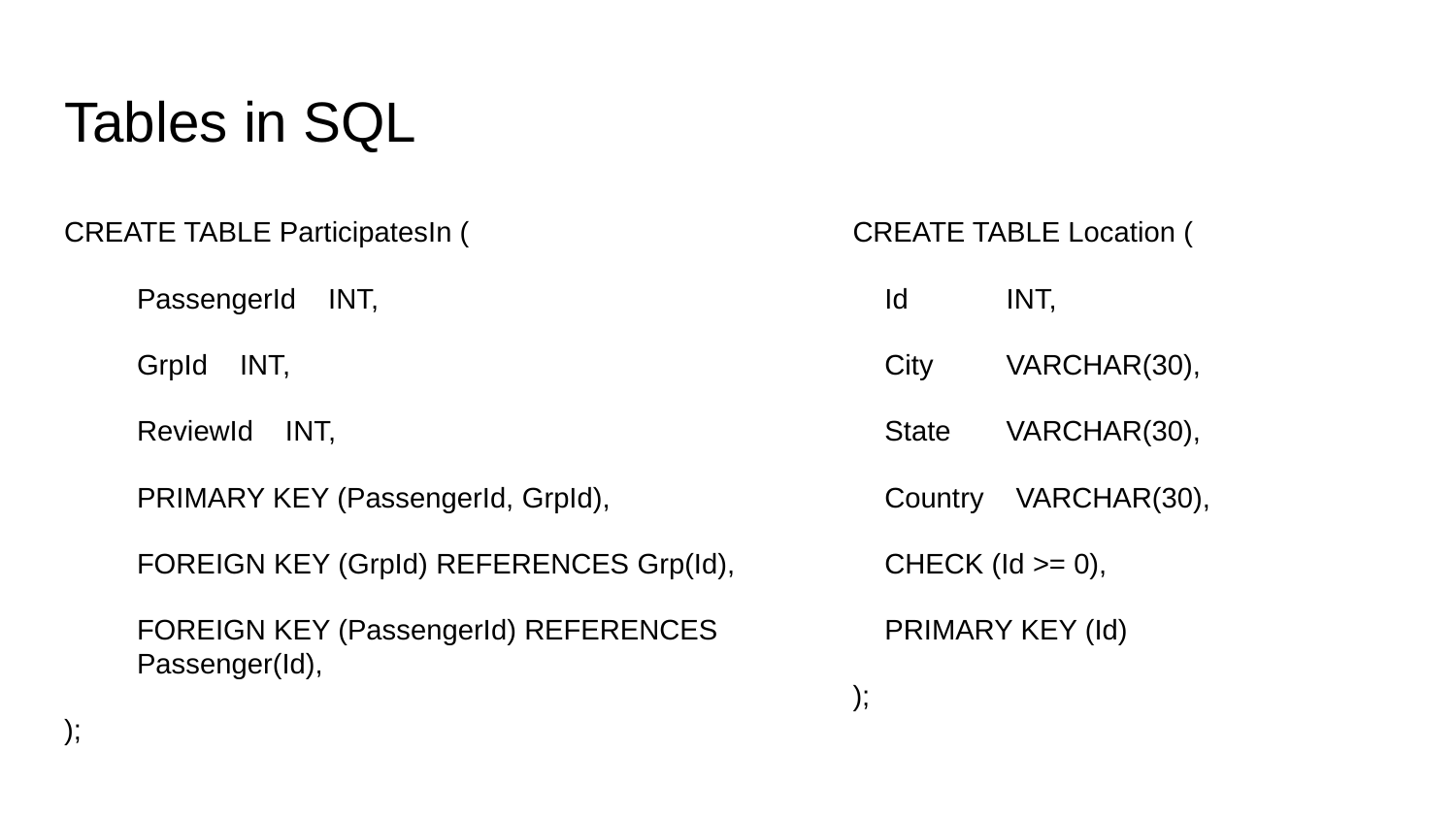

# Tables in SQL

CREATE TABLE ParticipatesIn (
PassengerId    INT,
GrpId    INT,
ReviewId    INT,
PRIMARY KEY (PassengerId, GrpId),
FOREIGN KEY (GrpId) REFERENCES Grp(Id),
FOREIGN KEY (PassengerId) REFERENCES Passenger(Id),
);
CREATE TABLE Location (
    Id   	 INT,
    City   	 VARCHAR(30),
    State   	 VARCHAR(30),
    Country    VARCHAR(30),
    CHECK (Id >= 0),
    PRIMARY KEY (Id)
);